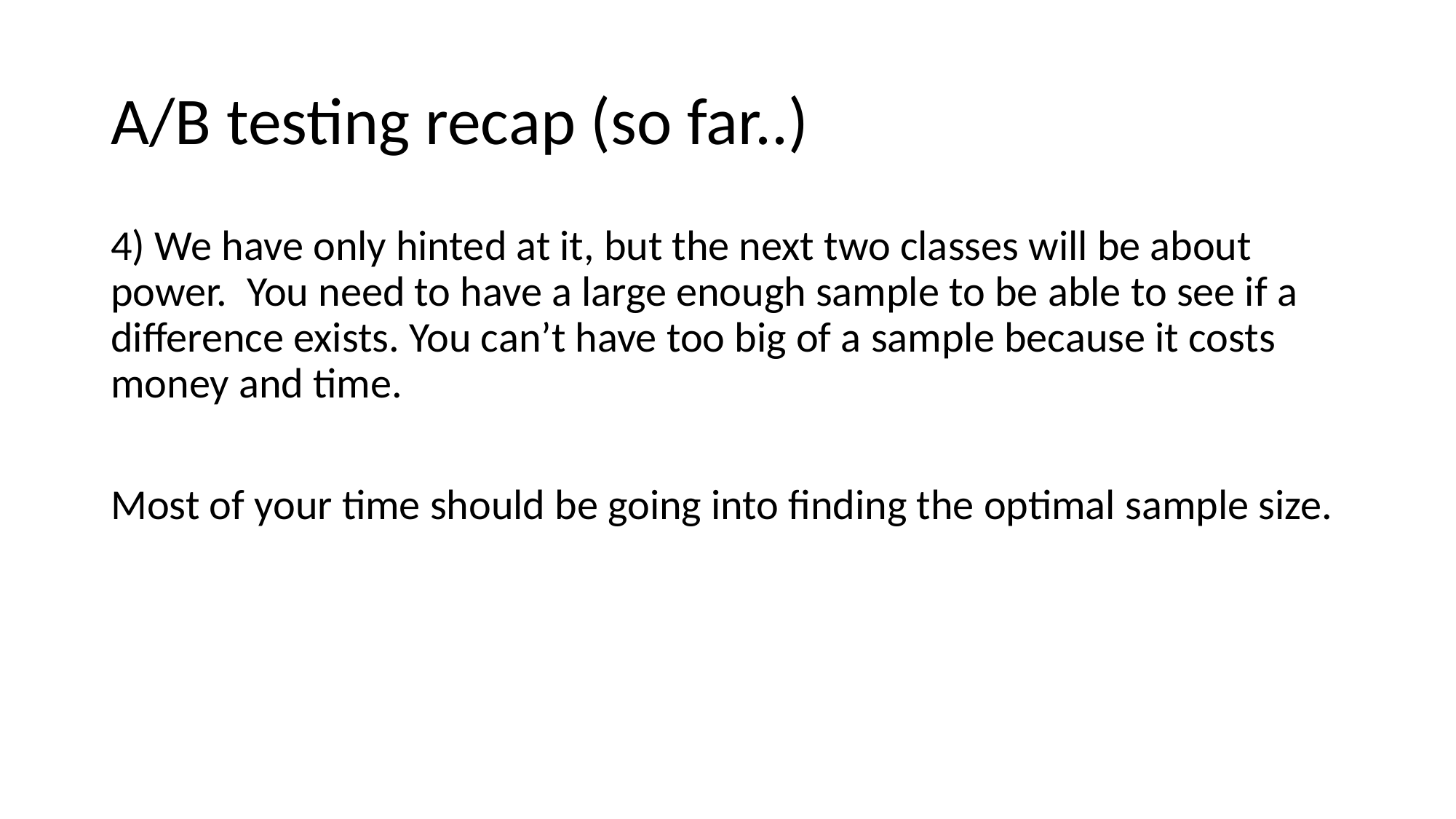

# A/B testing recap (so far..)
4) We have only hinted at it, but the next two classes will be about power.  You need to have a large enough sample to be able to see if a difference exists. You can’t have too big of a sample because it costs money and time.

Most of your time should be going into finding the optimal sample size.